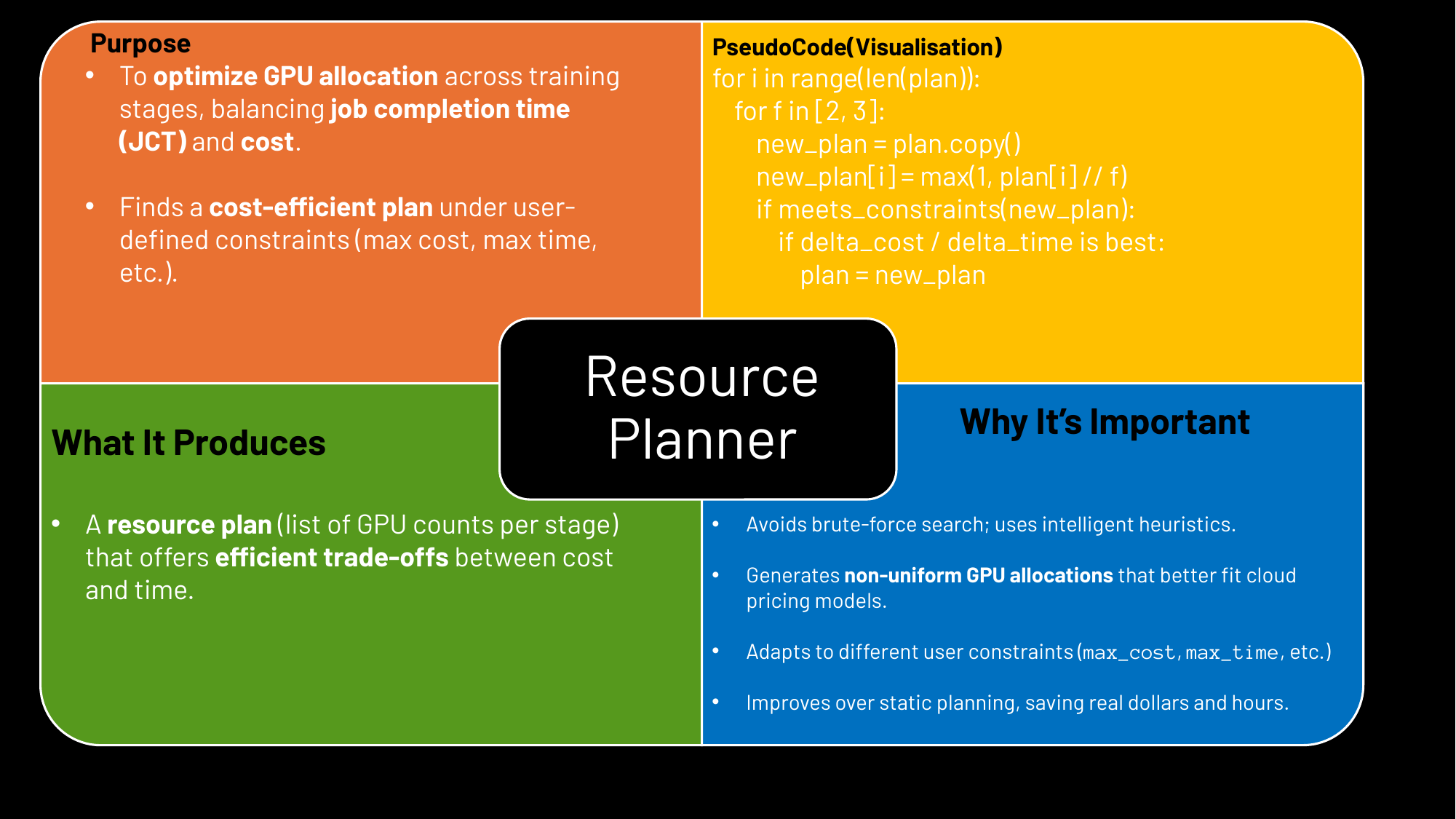

PseudoCode(Visualisation)
for i in range(len(plan)):
    for f in [2, 3]:
        new_plan = plan.copy()
        new_plan[i] = max(1, plan[i] // f)
        if meets_constraints(new_plan):
            if delta_cost / delta_time is best:
                plan = new_plan

 Purpose
To optimize GPU allocation across training stages, balancing job completion time (JCT) and cost.

Finds a cost-efficient plan under user-defined constraints (max cost, max time, etc.).

Resource Planner

What It Produces

A resource plan (list of GPU counts per stage) that offers efficient trade-offs between cost and time.
                                  Why It’s Important

Avoids brute-force search; uses intelligent heuristics.

Generates non-uniform GPU allocations that better fit cloud pricing models.

Adapts to different user constraints (max_cost, max_time, etc.)

Improves over static planning, saving real dollars and hours.